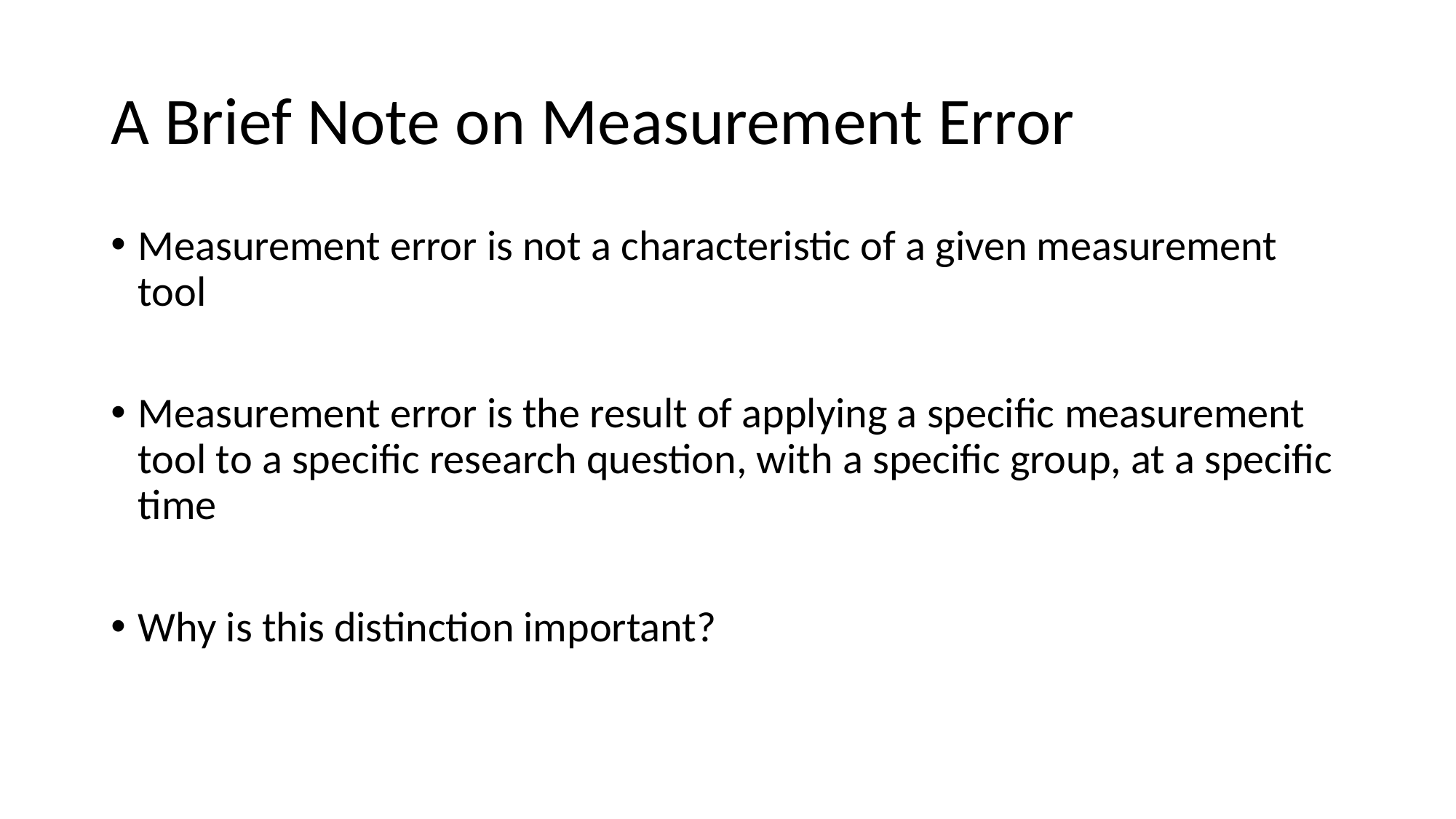

# A Brief Note on Measurement Error
Measurement error is not a characteristic of a given measurement tool

Measurement error is the result of applying a specific measurement tool to a specific research question, with a specific group, at a specific time

Why is this distinction important?